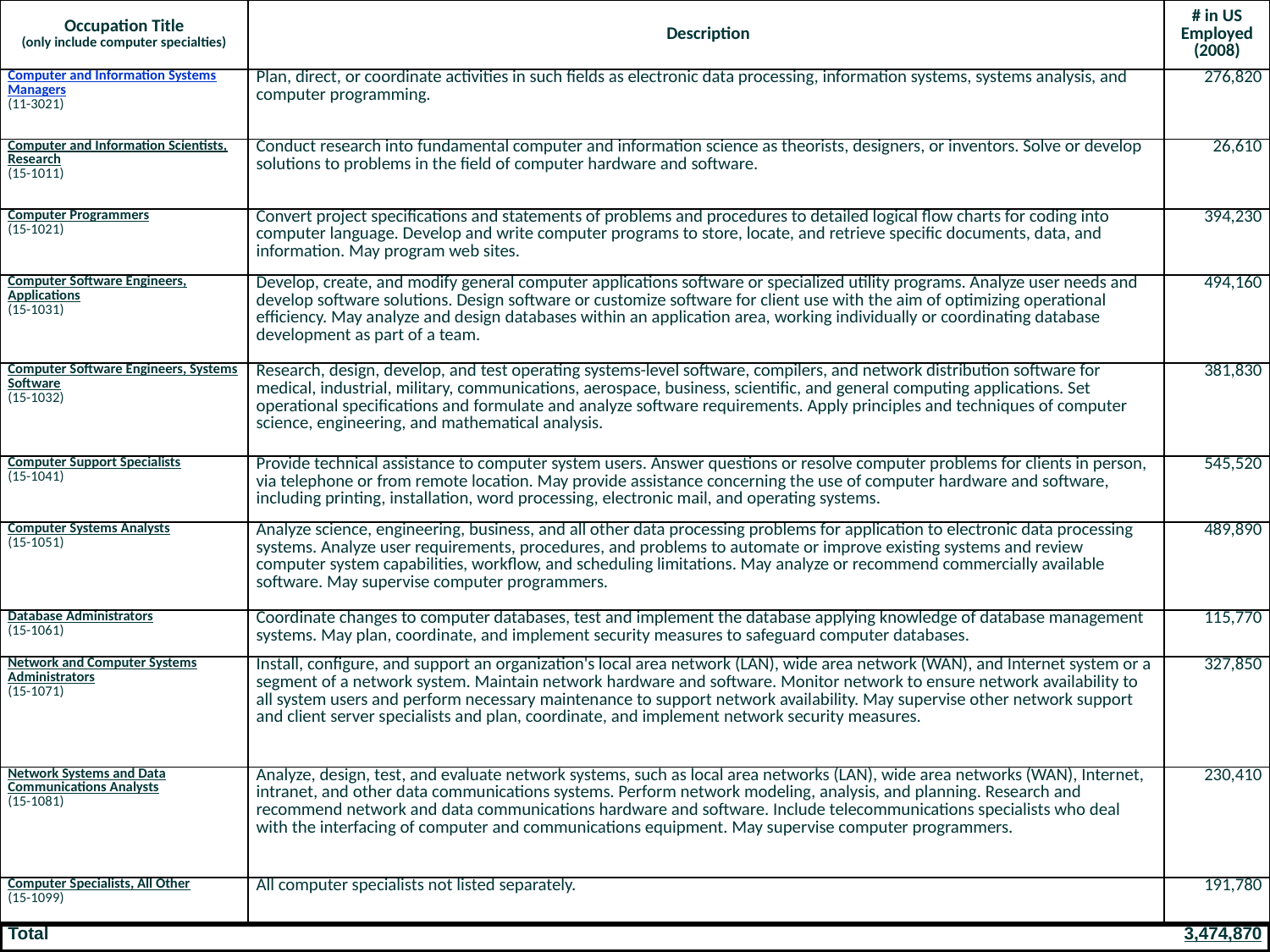

| Occupation Title (only include computer specialties) | Description | # in US Employed (2008) |
| --- | --- | --- |
| Computer and Information Systems Managers (11-3021) | Plan, direct, or coordinate activities in such fields as electronic data processing, information systems, systems analysis, and computer programming. | 276,820 |
| Computer and Information Scientists, Research (15-1011) | Conduct research into fundamental computer and information science as theorists, designers, or inventors. Solve or develop solutions to problems in the field of computer hardware and software. | 26,610 |
| Computer Programmers (15-1021) | Convert project specifications and statements of problems and procedures to detailed logical flow charts for coding into computer language. Develop and write computer programs to store, locate, and retrieve specific documents, data, and information. May program web sites. | 394,230 |
| Computer Software Engineers, Applications (15-1031) | Develop, create, and modify general computer applications software or specialized utility programs. Analyze user needs and develop software solutions. Design software or customize software for client use with the aim of optimizing operational efficiency. May analyze and design databases within an application area, working individually or coordinating database development as part of a team. | 494,160 |
| Computer Software Engineers, Systems Software (15-1032) | Research, design, develop, and test operating systems-level software, compilers, and network distribution software for medical, industrial, military, communications, aerospace, business, scientific, and general computing applications. Set operational specifications and formulate and analyze software requirements. Apply principles and techniques of computer science, engineering, and mathematical analysis. | 381,830 |
| Computer Support Specialists (15-1041) | Provide technical assistance to computer system users. Answer questions or resolve computer problems for clients in person, via telephone or from remote location. May provide assistance concerning the use of computer hardware and software, including printing, installation, word processing, electronic mail, and operating systems. | 545,520 |
| Computer Systems Analysts (15-1051) | Analyze science, engineering, business, and all other data processing problems for application to electronic data processing systems. Analyze user requirements, procedures, and problems to automate or improve existing systems and review computer system capabilities, workflow, and scheduling limitations. May analyze or recommend commercially available software. May supervise computer programmers. | 489,890 |
| Database Administrators (15-1061) | Coordinate changes to computer databases, test and implement the database applying knowledge of database management systems. May plan, coordinate, and implement security measures to safeguard computer databases. | 115,770 |
| Network and Computer Systems Administrators (15-1071) | Install, configure, and support an organization's local area network (LAN), wide area network (WAN), and Internet system or a segment of a network system. Maintain network hardware and software. Monitor network to ensure network availability to all system users and perform necessary maintenance to support network availability. May supervise other network support and client server specialists and plan, coordinate, and implement network security measures. | 327,850 |
| Network Systems and Data Communications Analysts (15-1081) | Analyze, design, test, and evaluate network systems, such as local area networks (LAN), wide area networks (WAN), Internet, intranet, and other data communications systems. Perform network modeling, analysis, and planning. Research and recommend network and data communications hardware and software. Include telecommunications specialists who deal with the interfacing of computer and communications equipment. May supervise computer programmers. | 230,410 |
| Computer Specialists, All Other (15-1099) | All computer specialists not listed separately. | 191,780 |
| Total |  | 3,474,870 |